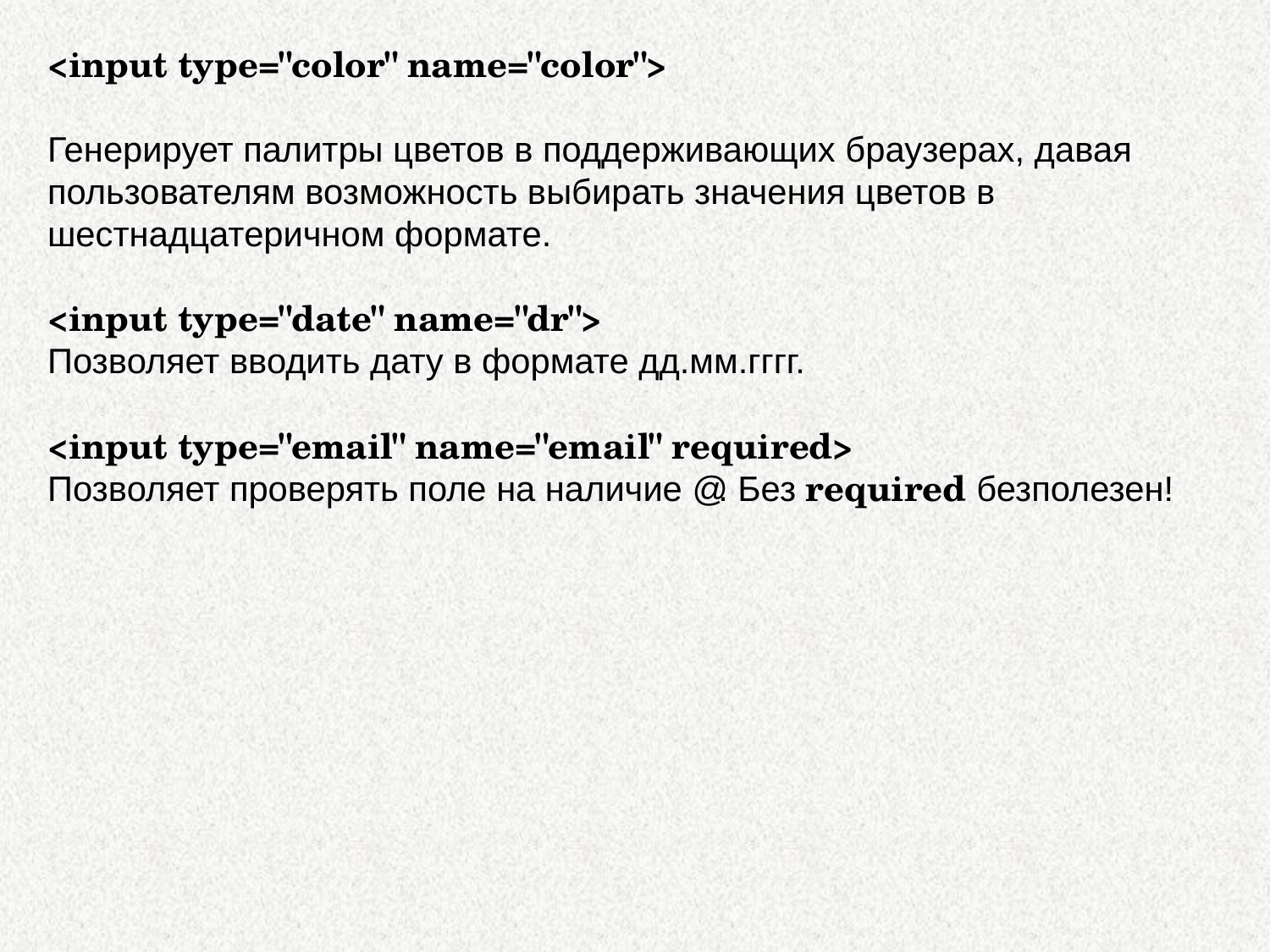

<input type="color" name="color">

Генерирует палитры цветов в поддерживающих браузерах, давая пользователям возможность выбирать значения цветов в шестнадцатеричном формате.

<input type="date" name="dr">
Позволяет вводить дату в формате дд.мм.гггг.

<input type="email" name="email" required>
Позволяет проверять поле на наличие @. Без required безполезен!